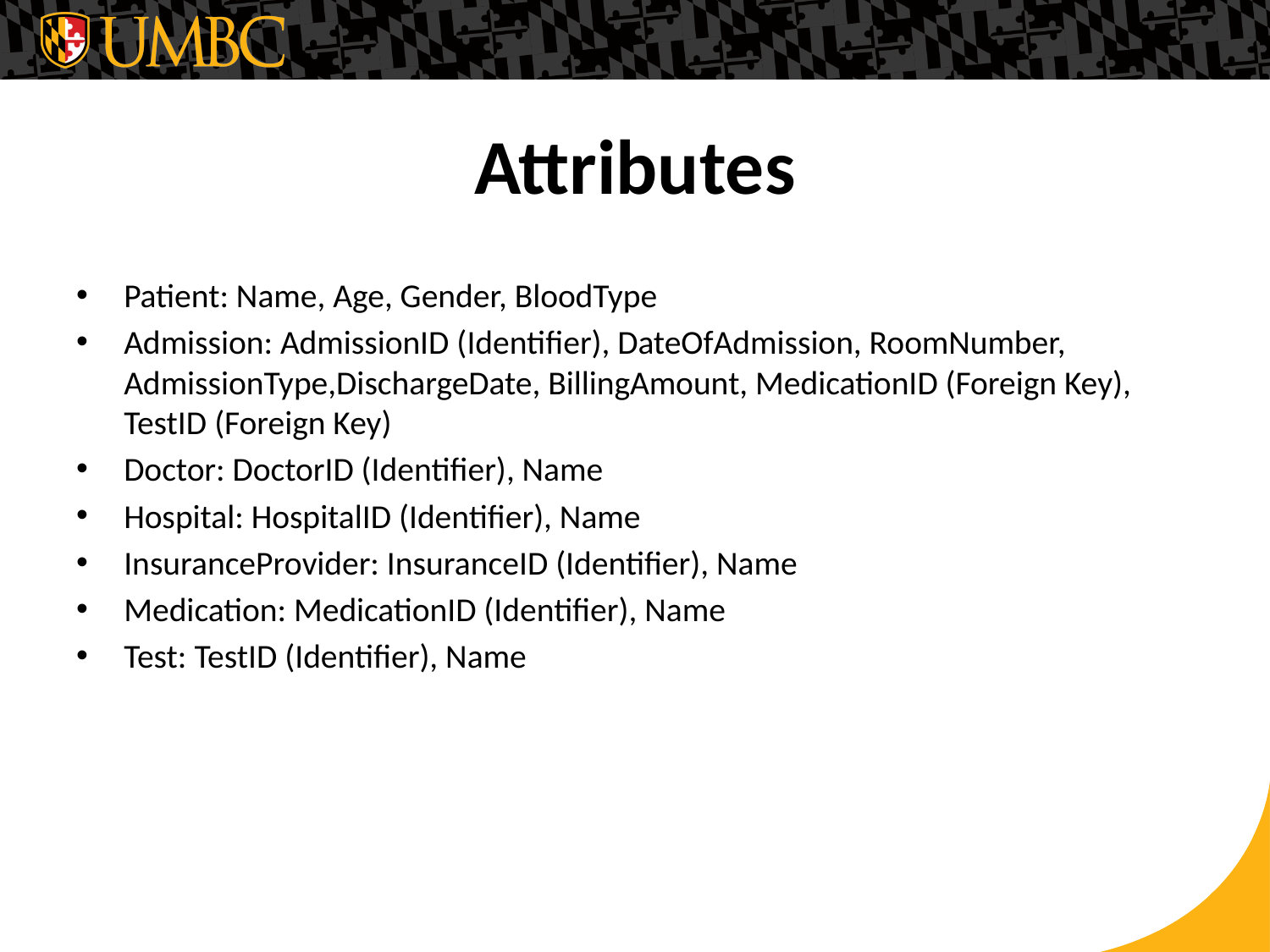

# Attributes
Patient: Name, Age, Gender, BloodType
Admission: AdmissionID (Identifier), DateOfAdmission, RoomNumber, AdmissionType,DischargeDate, BillingAmount, MedicationID (Foreign Key), TestID (Foreign Key)
Doctor: DoctorID (Identifier), Name
Hospital: HospitalID (Identifier), Name
InsuranceProvider: InsuranceID (Identifier), Name
Medication: MedicationID (Identifier), Name
Test: TestID (Identifier), Name